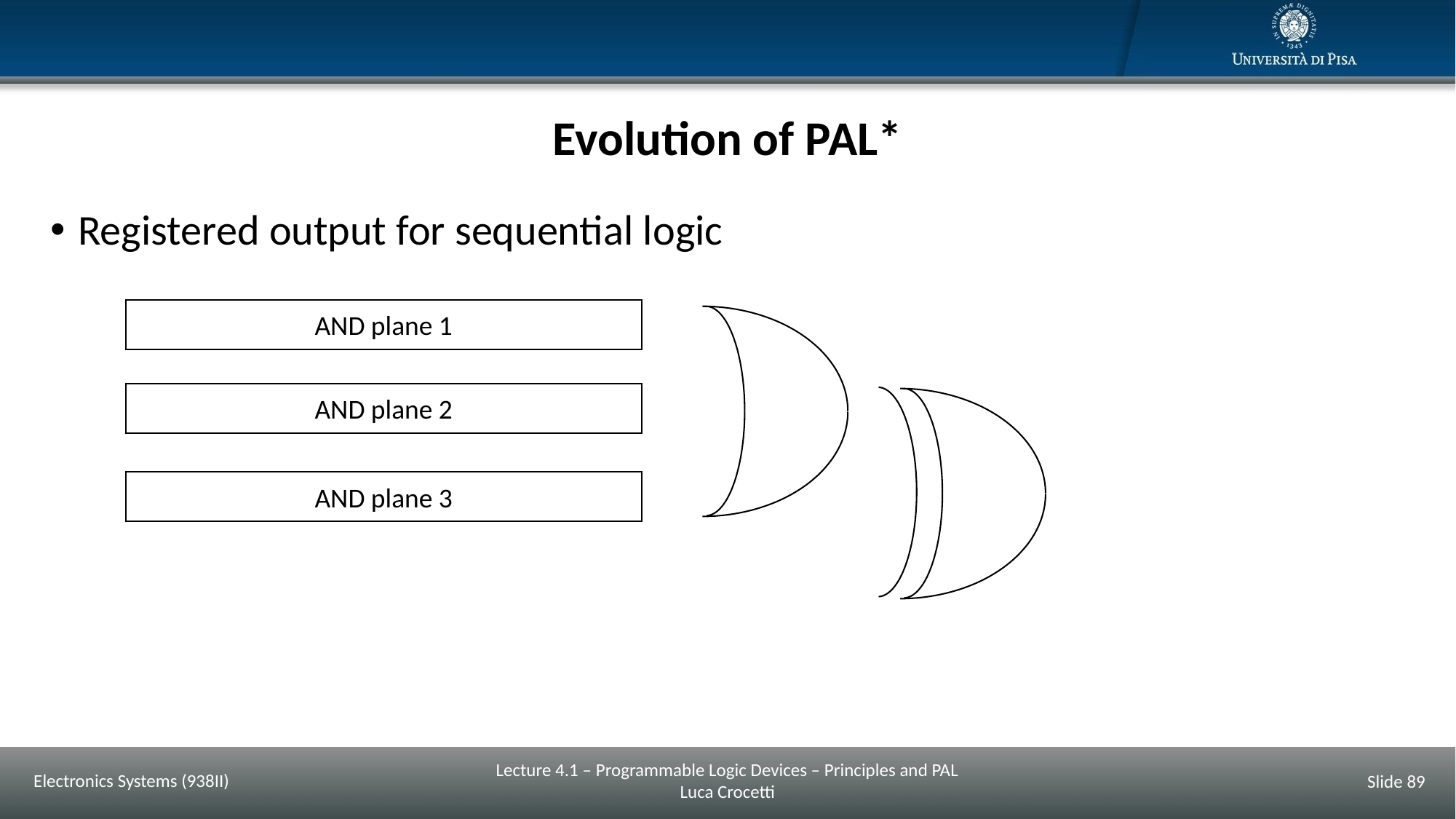

# Evolution of PAL*
Registered output for sequential logic
AND plane 1

AND plane 2

AND plane 3